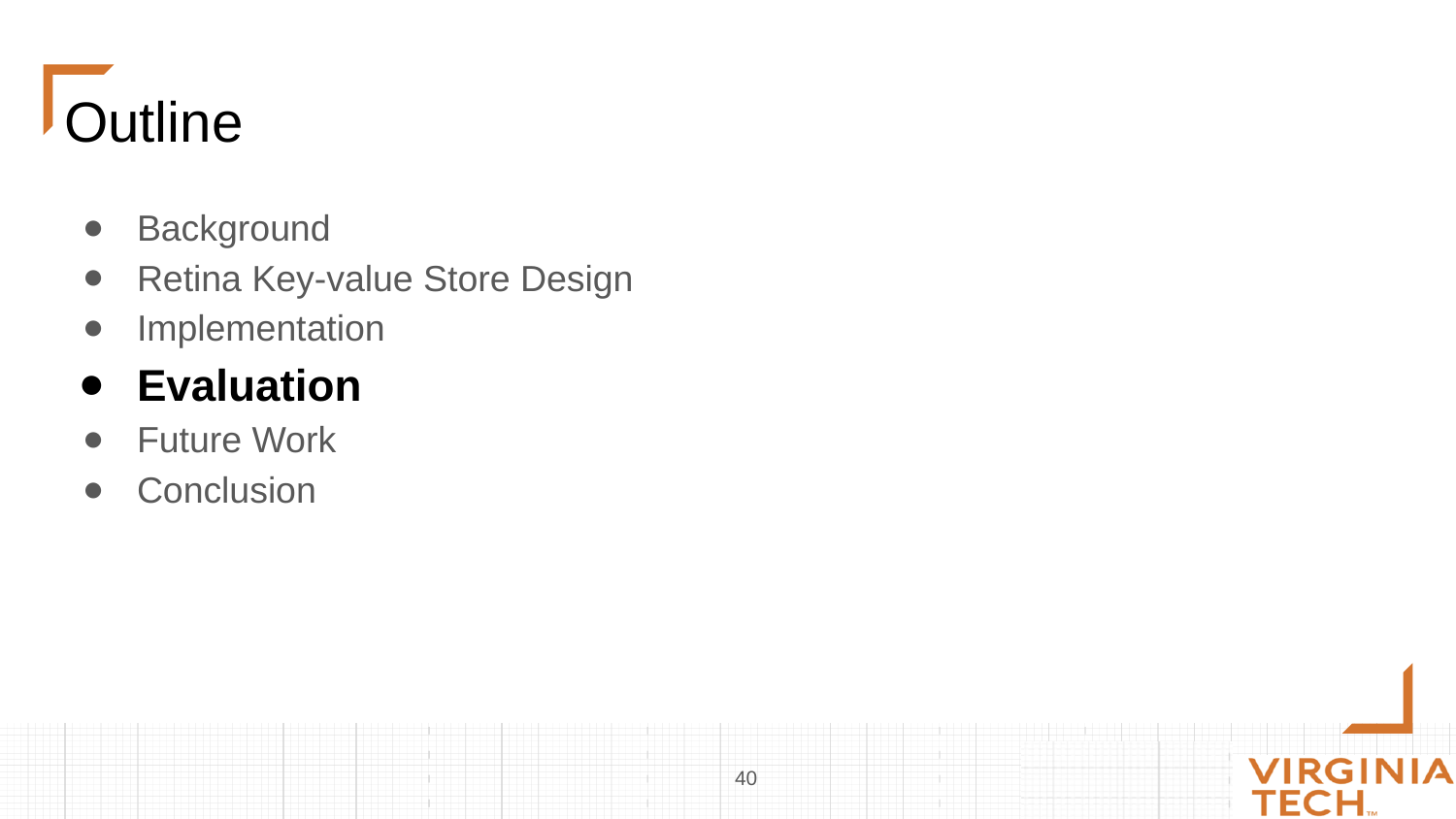

# Outline
Background
Retina Key-value Store Design
Implementation
Evaluation
Future Work
Conclusion
40